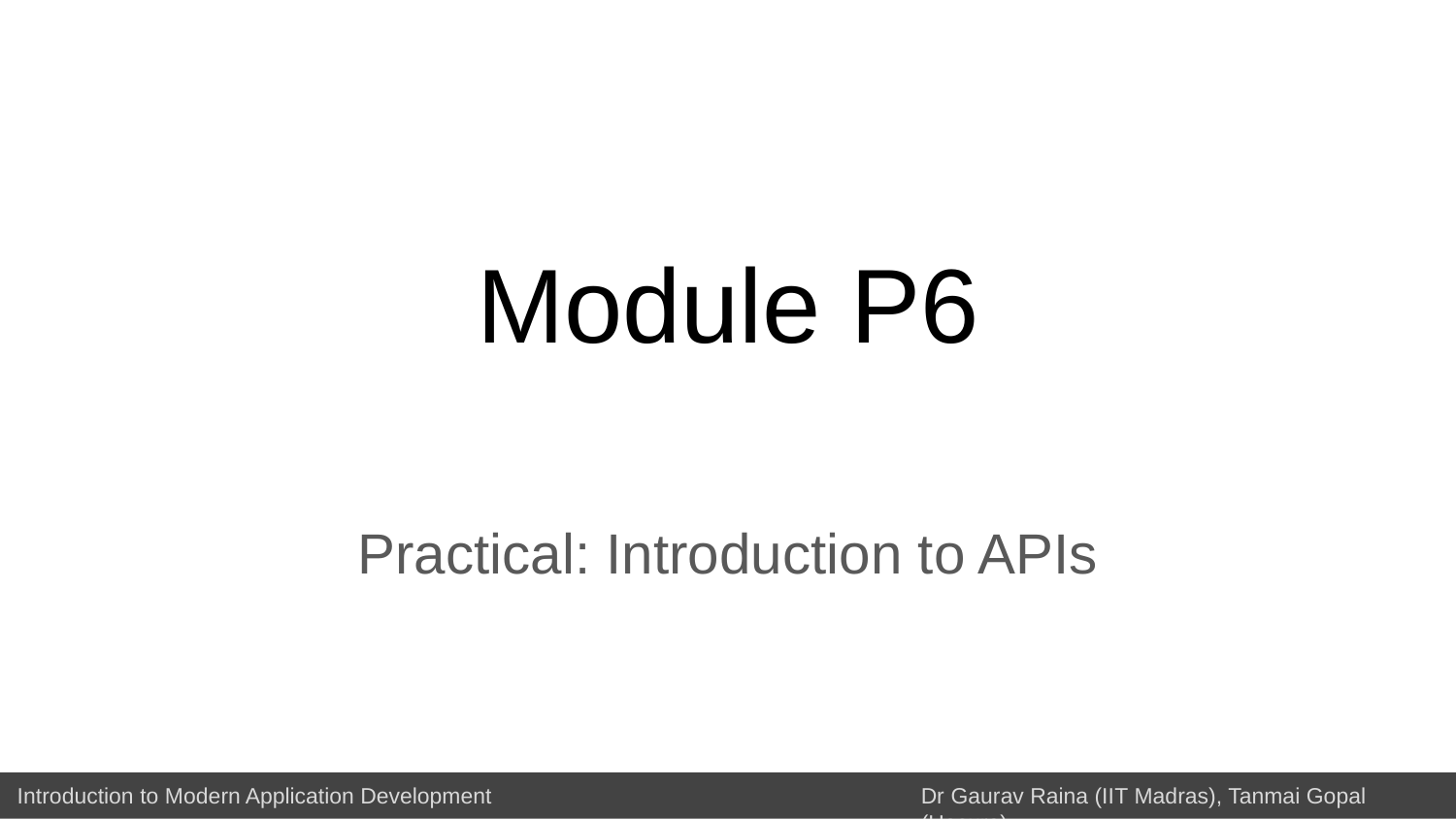

# Module P6
Practical: Introduction to APIs